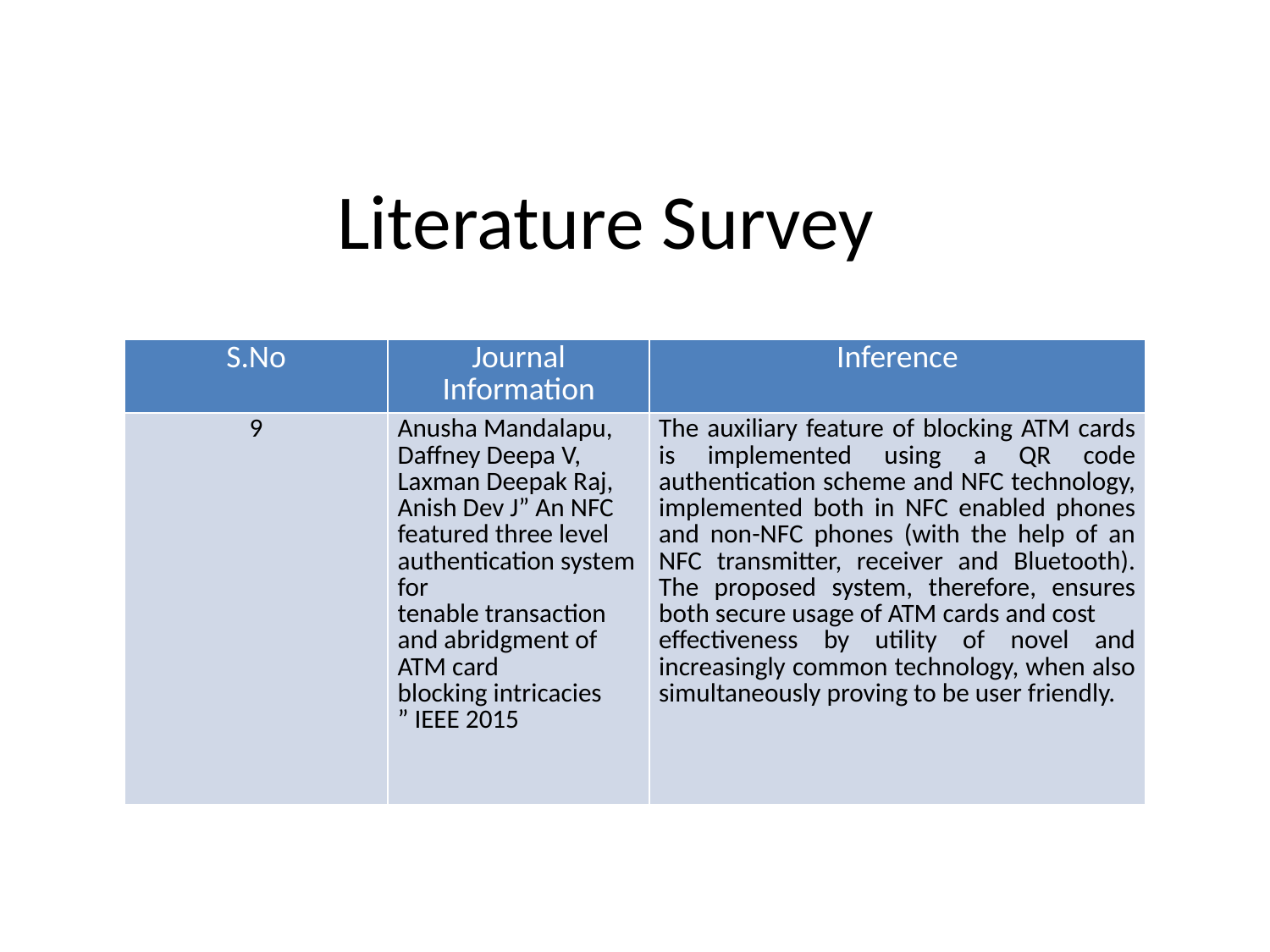

# Literature Survey
| S.No | Journal Information | Inference |
| --- | --- | --- |
| 9 | Anusha Mandalapu, Daffney Deepa V, Laxman Deepak Raj, Anish Dev J” An NFC featured three level authentication system for tenable transaction and abridgment of ATM card blocking intricacies ” IEEE 2015 | The auxiliary feature of blocking ATM cards is implemented using a QR code authentication scheme and NFC technology, implemented both in NFC enabled phones and non-NFC phones (with the help of an NFC transmitter, receiver and Bluetooth). The proposed system, therefore, ensures both secure usage of ATM cards and cost effectiveness by utility of novel and increasingly common technology, when also simultaneously proving to be user friendly. |